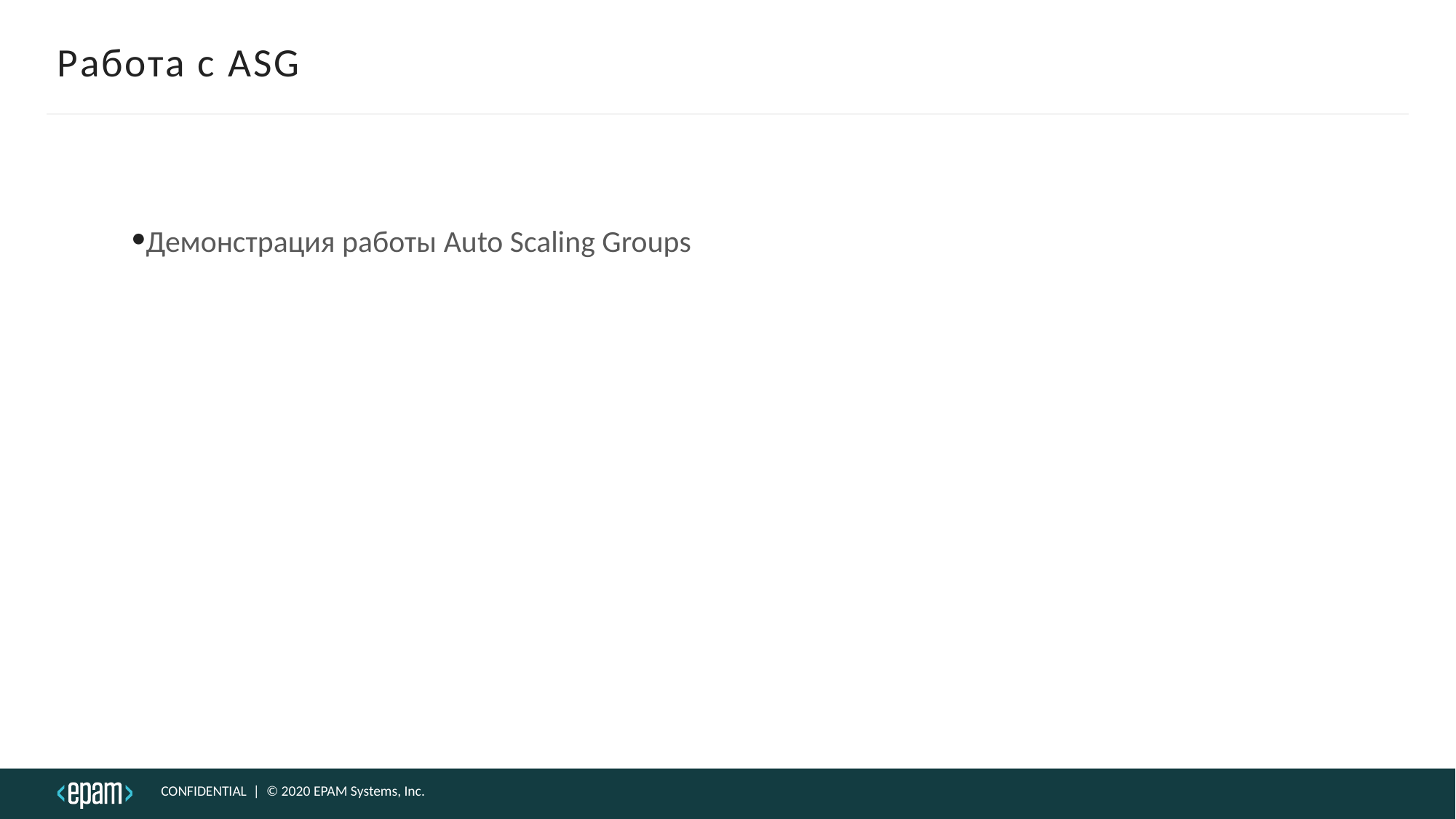

# Работа с ASG

Демонстрация работы Auto Scaling Groups